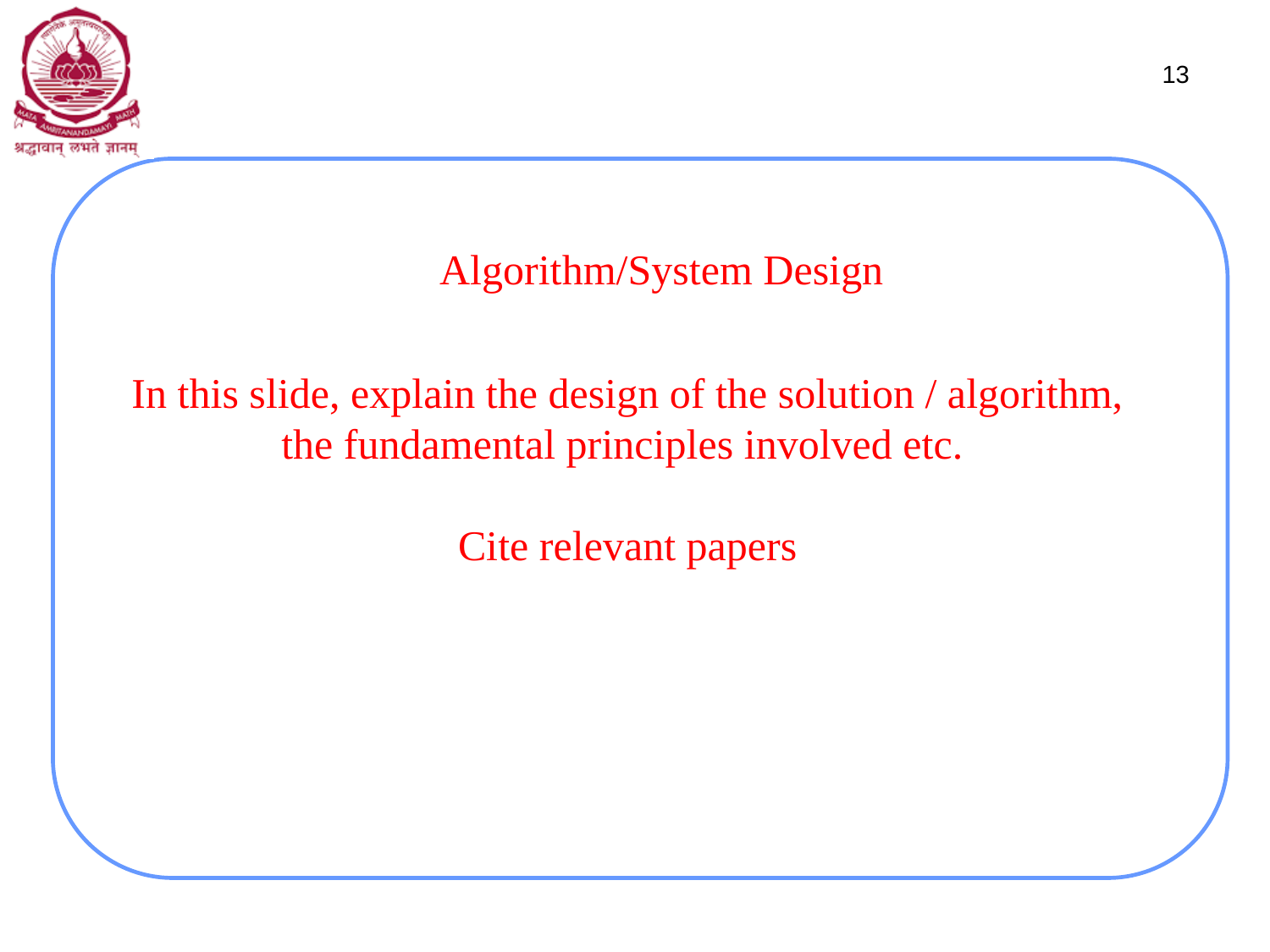

13
Algorithm/System Design
# In this slide, explain the design of the solution / algorithm, the fundamental principles involved etc. Cite relevant papers